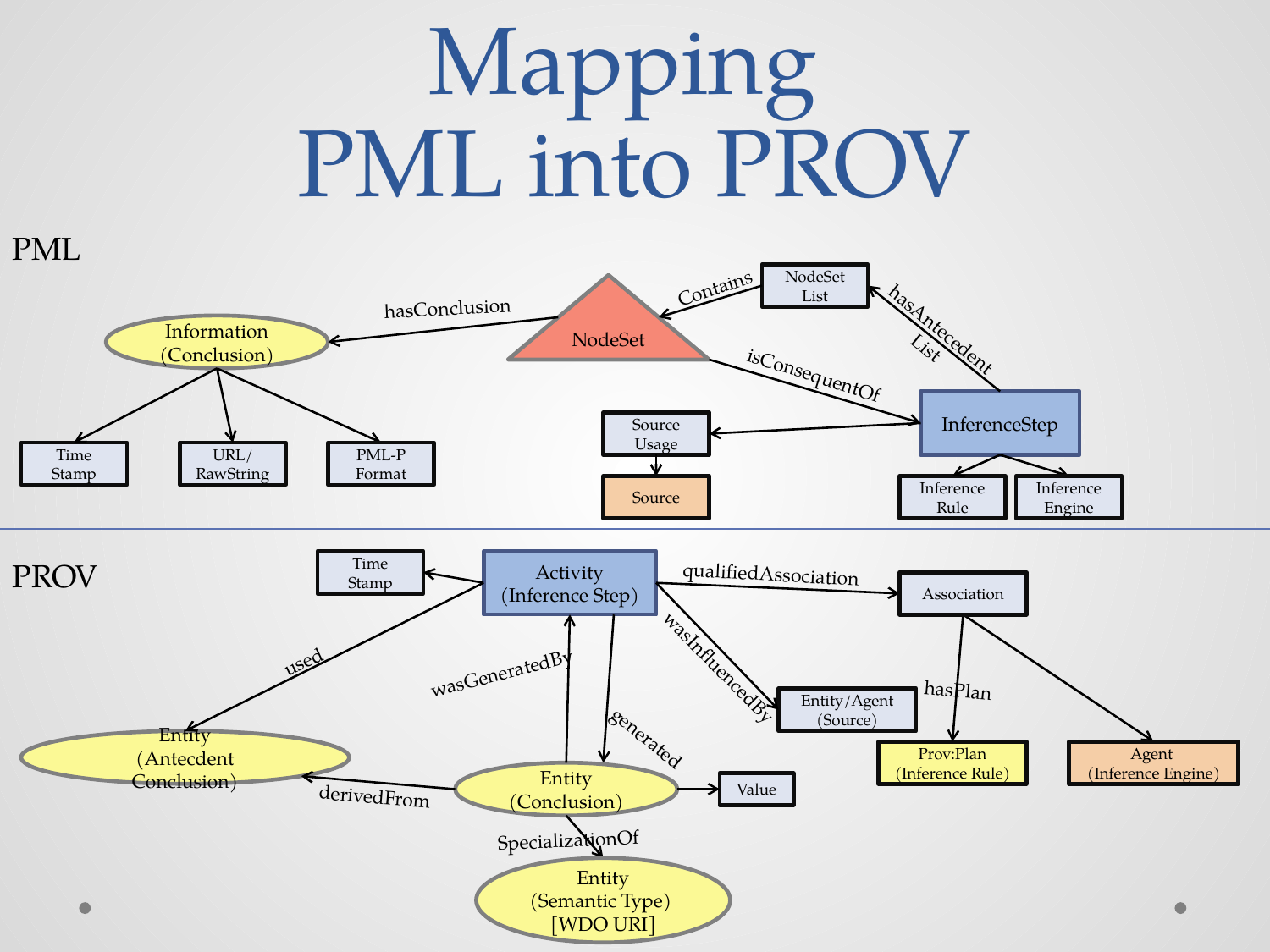

# Mapping PML into PROV
PML
NodeSet
List
Contains
NodeSet
hasConclusion
hasAntecedent
List
Information
(Conclusion)
isConsequentOf
InferenceStep
Source Usage
Time Stamp
URL/
RawString
PML-P
Format
Source
Inference
Rule
Inference
Engine
PROV
Time Stamp
Activity
(Inference Step)
qualifiedAssociation
Association
used
wasInfluencedBy
wasGeneratedBy
hasPlan
Entity/Agent
(Source)
generated
Entity
(Antecdent Conclusion)
Prov:Plan
(Inference Rule)
Agent
(Inference Engine)
Entity
(Conclusion)
Value
derivedFrom
SpecializationOf
Entity
(Semantic Type)
[WDO URI]